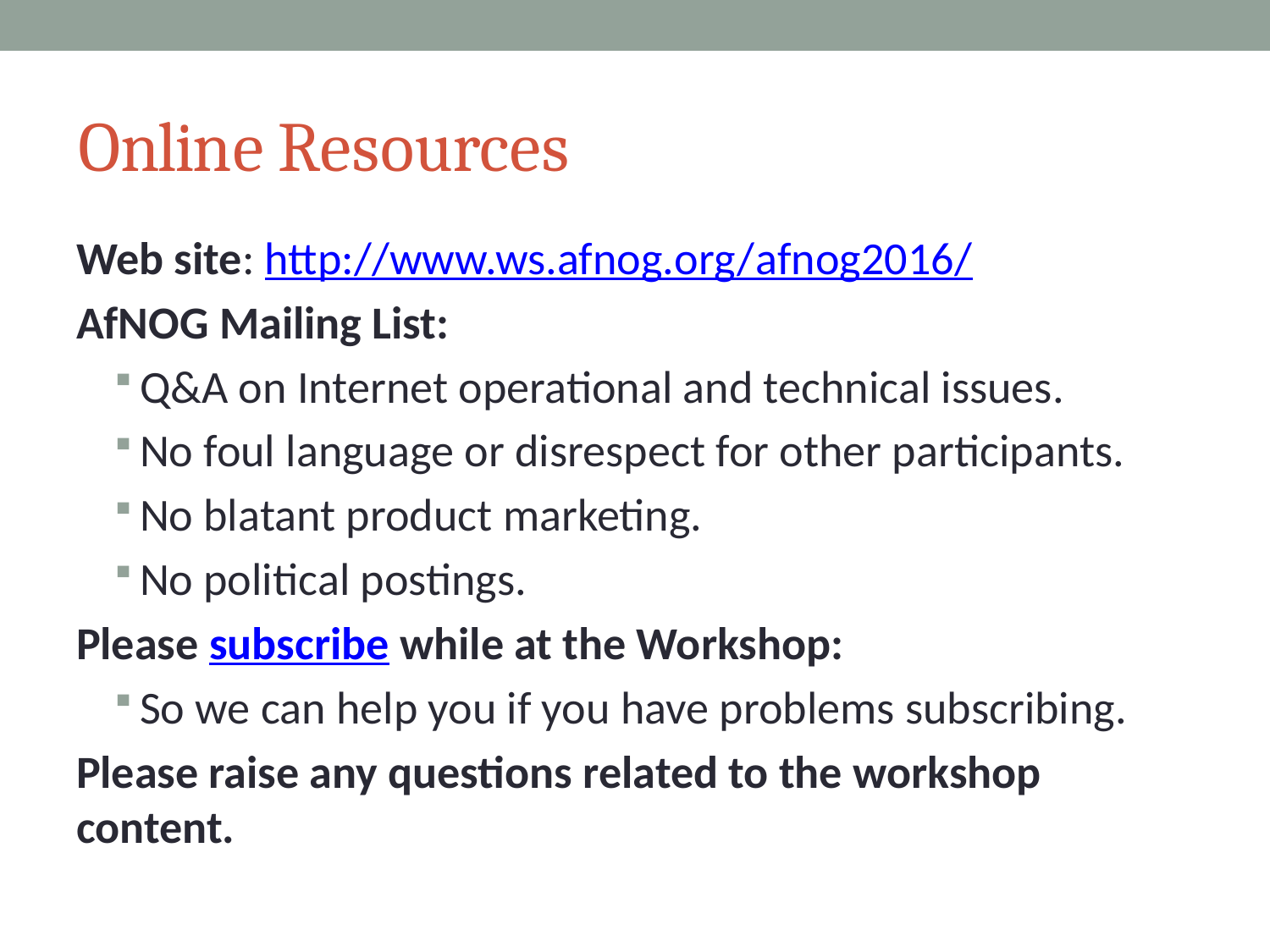

# Online Resources
Web site: http://www.ws.afnog.org/afnog2016/
AfNOG Mailing List:
Q&A on Internet operational and technical issues.
No foul language or disrespect for other participants.
No blatant product marketing.
No political postings.
Please subscribe while at the Workshop:
So we can help you if you have problems subscribing.
Please raise any questions related to the workshop content.